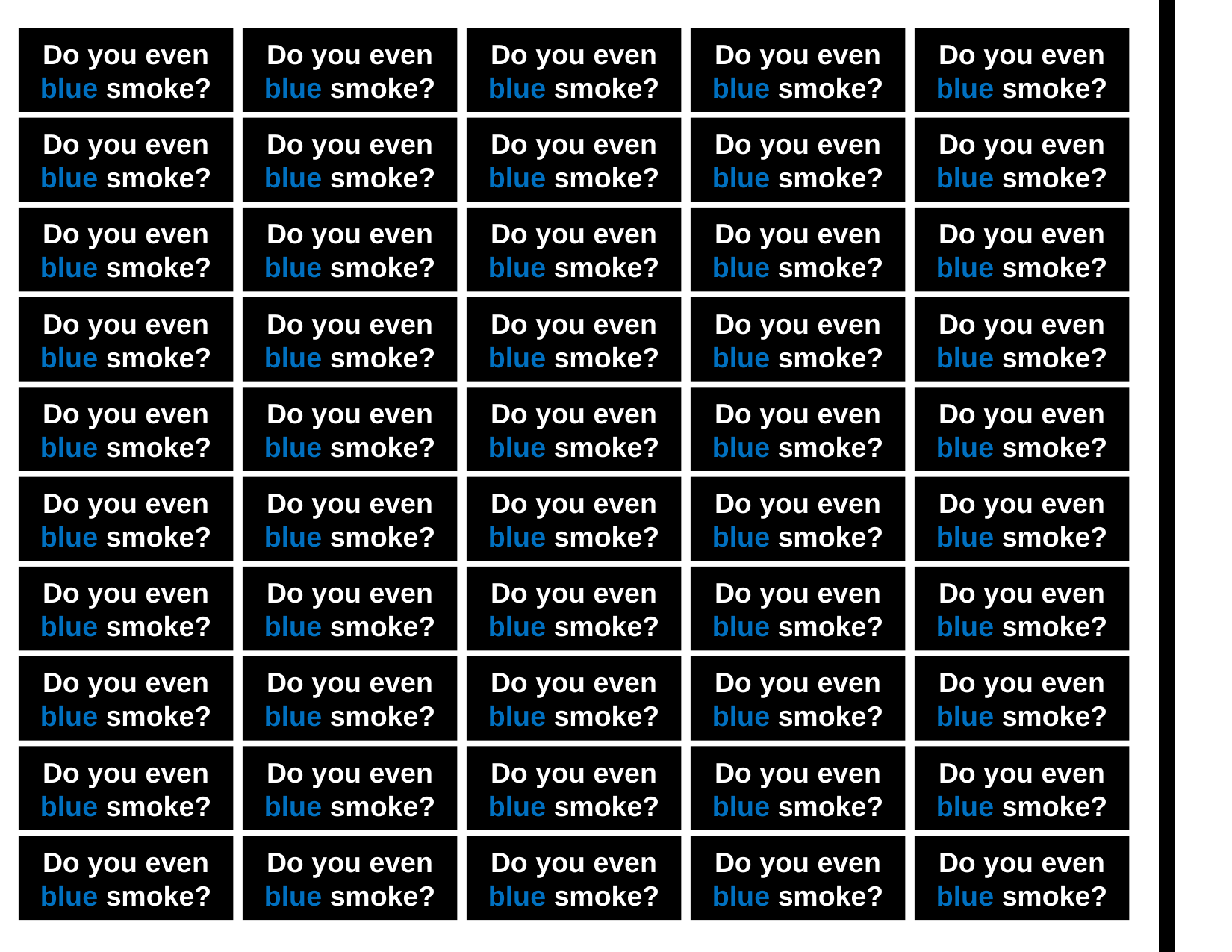

Do you even
blue smoke?
Do you even
blue smoke?
Do you even
blue smoke?
Do you even
blue smoke?
Do you even
blue smoke?
Do you even
blue smoke?
Do you even
blue smoke?
Do you even
blue smoke?
Do you even
blue smoke?
Do you even
blue smoke?
Do you even
blue smoke?
Do you even
blue smoke?
Do you even
blue smoke?
Do you even
blue smoke?
Do you even
blue smoke?
Do you even
blue smoke?
Do you even
blue smoke?
Do you even
blue smoke?
Do you even
blue smoke?
Do you even
blue smoke?
Do you even
blue smoke?
Do you even
blue smoke?
Do you even
blue smoke?
Do you even
blue smoke?
Do you even
blue smoke?
Do you even
blue smoke?
Do you even
blue smoke?
Do you even
blue smoke?
Do you even
blue smoke?
Do you even
blue smoke?
Do you even
blue smoke?
Do you even
blue smoke?
Do you even
blue smoke?
Do you even
blue smoke?
Do you even
blue smoke?
Do you even
blue smoke?
Do you even
blue smoke?
Do you even
blue smoke?
Do you even
blue smoke?
Do you even
blue smoke?
Do you even
blue smoke?
Do you even
blue smoke?
Do you even
blue smoke?
Do you even
blue smoke?
Do you even
blue smoke?
Do you even
blue smoke?
Do you even
blue smoke?
Do you even
blue smoke?
Do you even
blue smoke?
Do you even
blue smoke?